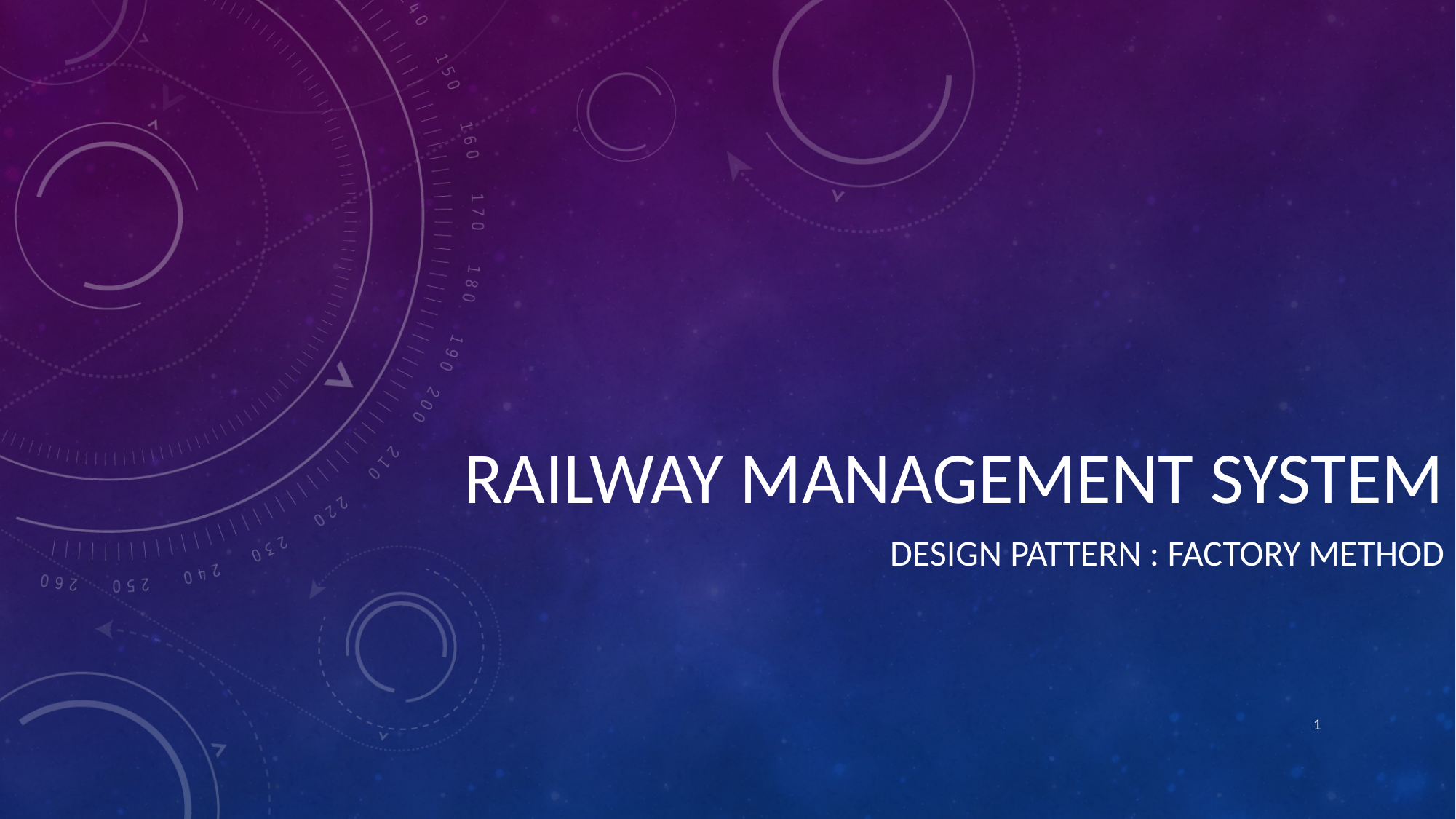

# Railway Management System
Design pattern : Factory method
1